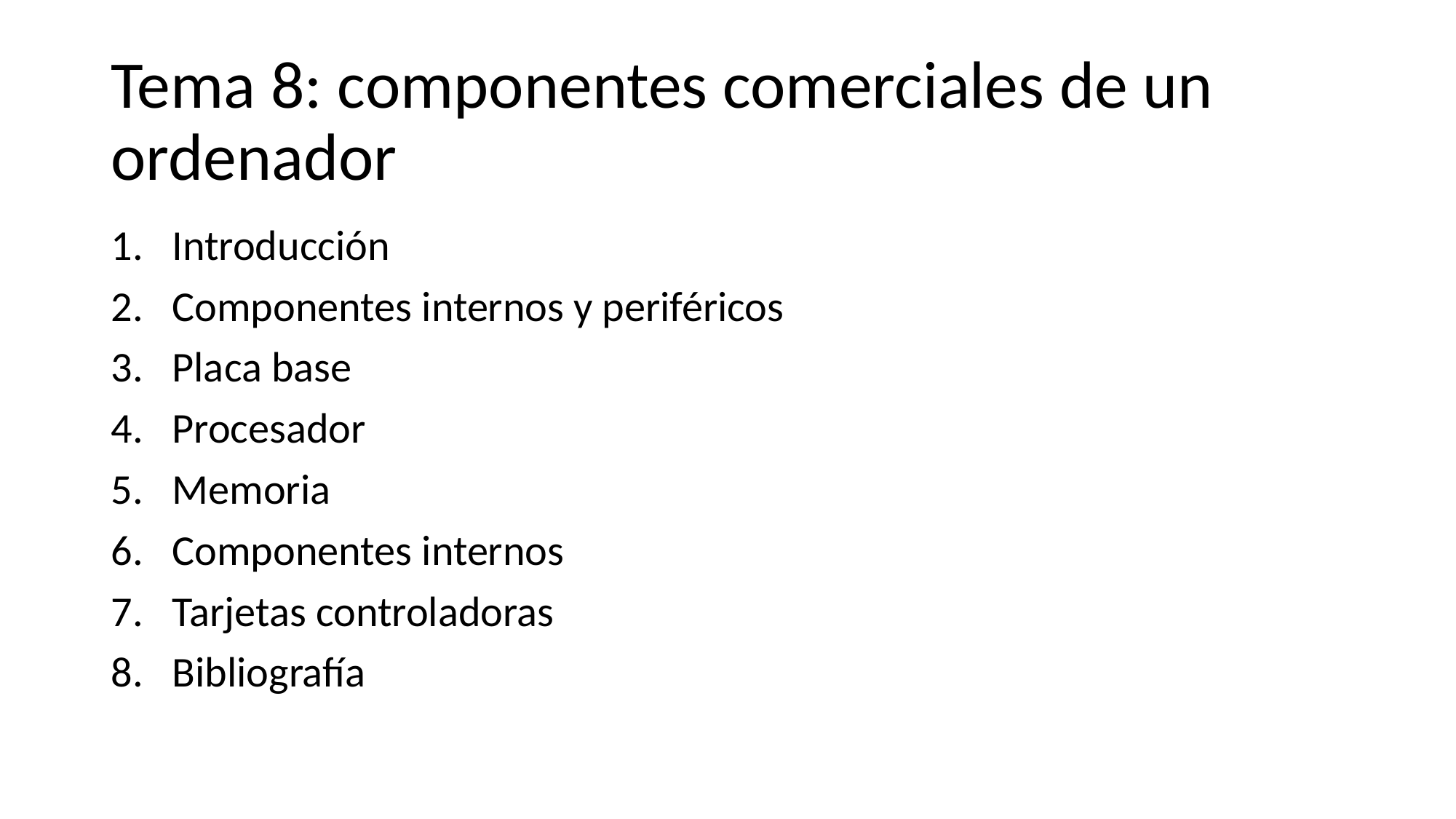

# Tema 8: componentes comerciales de un ordenador
Introducción
Componentes internos y periféricos
Placa base
Procesador
Memoria
Componentes internos
Tarjetas controladoras
Bibliografía